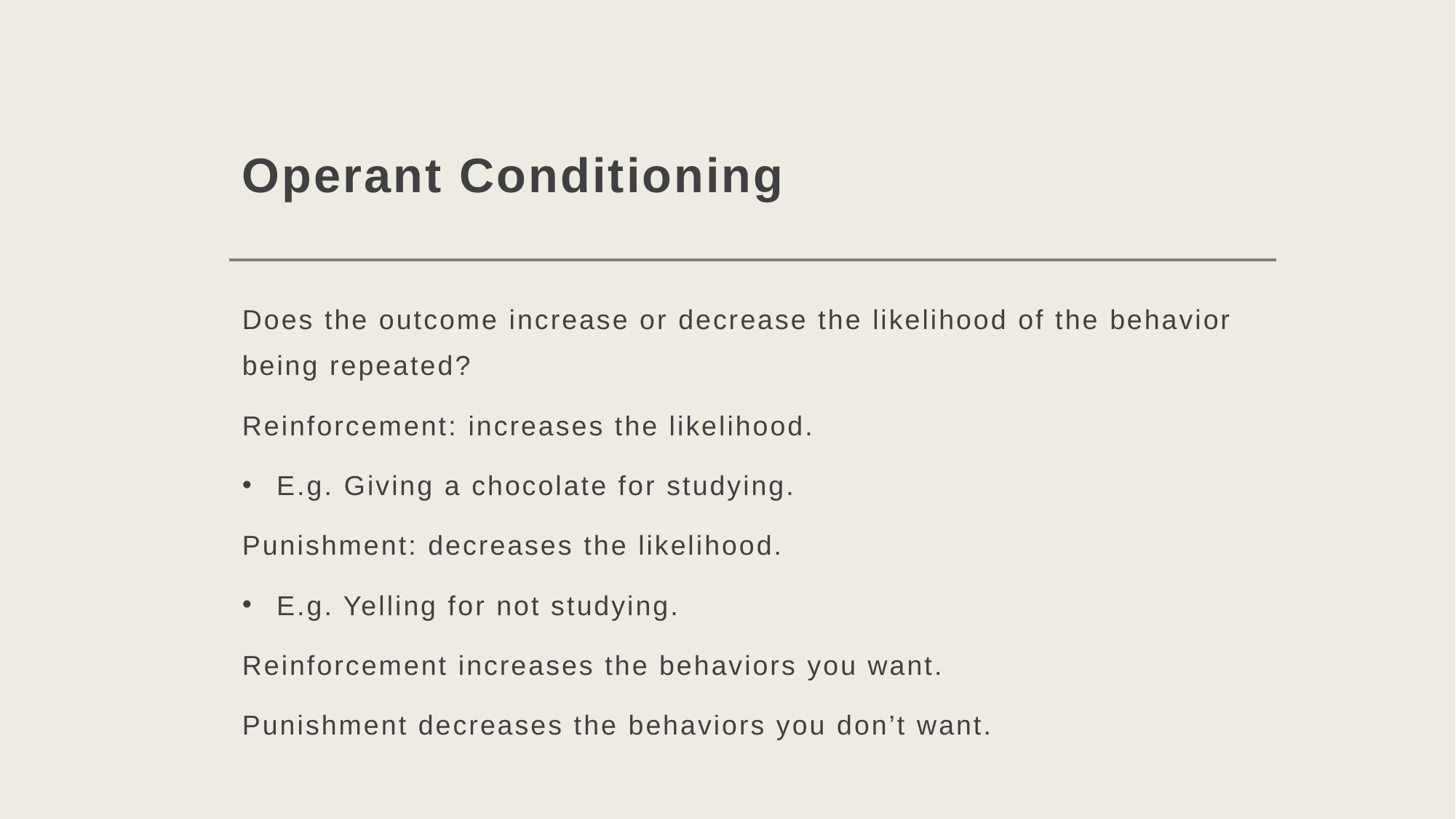

# Operant Conditioning
Does the outcome increase or decrease the likelihood of the behavior being repeated?
Reinforcement: increases the likelihood.
E.g. Giving a chocolate for studying.
Punishment: decreases the likelihood.
E.g. Yelling for not studying.
Reinforcement increases the behaviors you want.
Punishment decreases the behaviors you don’t want.